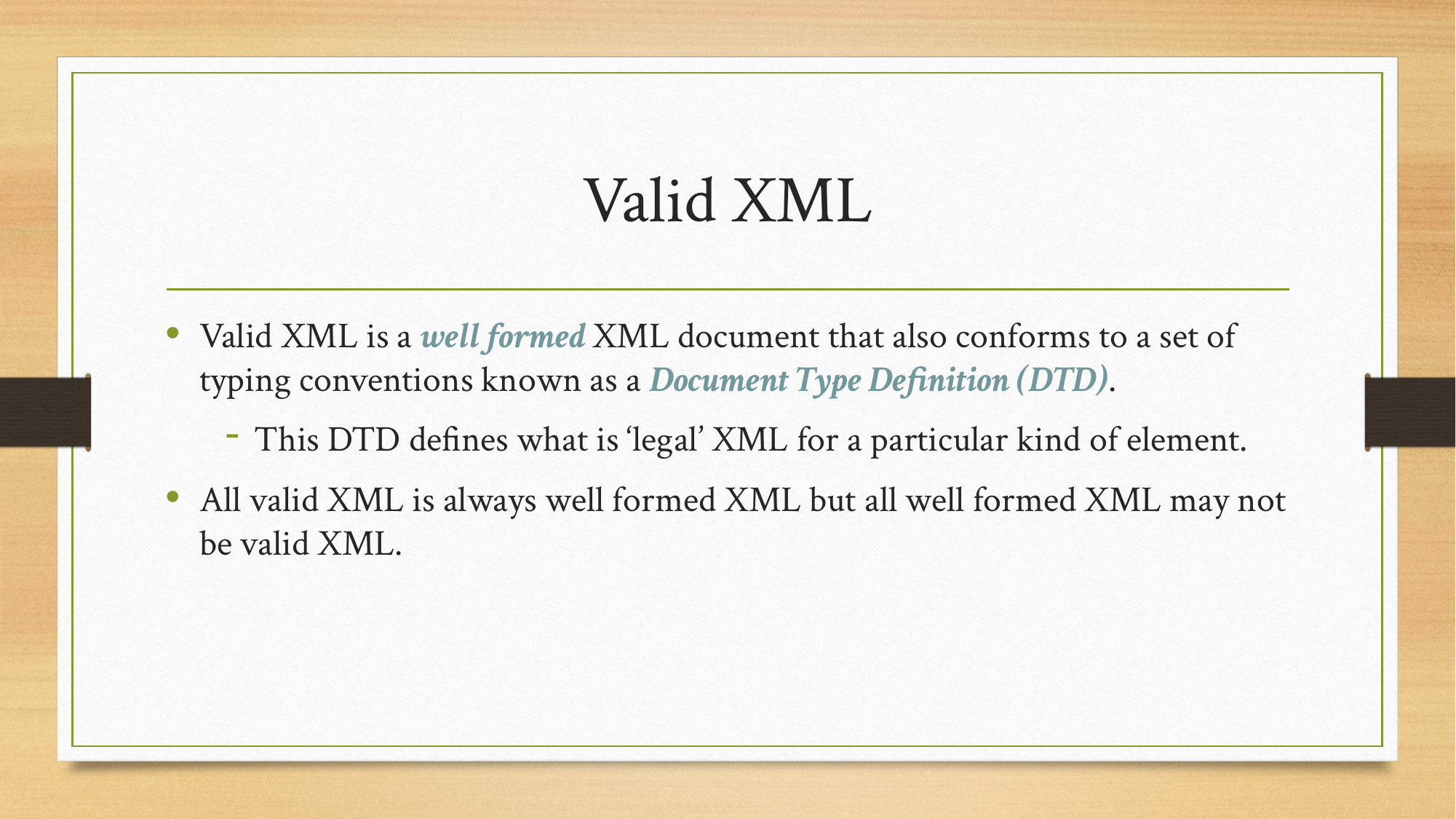

# Valid XML
Valid XML is a well formed XML document that also conforms to a set of typing conventions known as a Document Type Definition (DTD).
This DTD defines what is ‘legal’ XML for a particular kind of element.
All valid XML is always well formed XML but all well formed XML may not be valid XML.